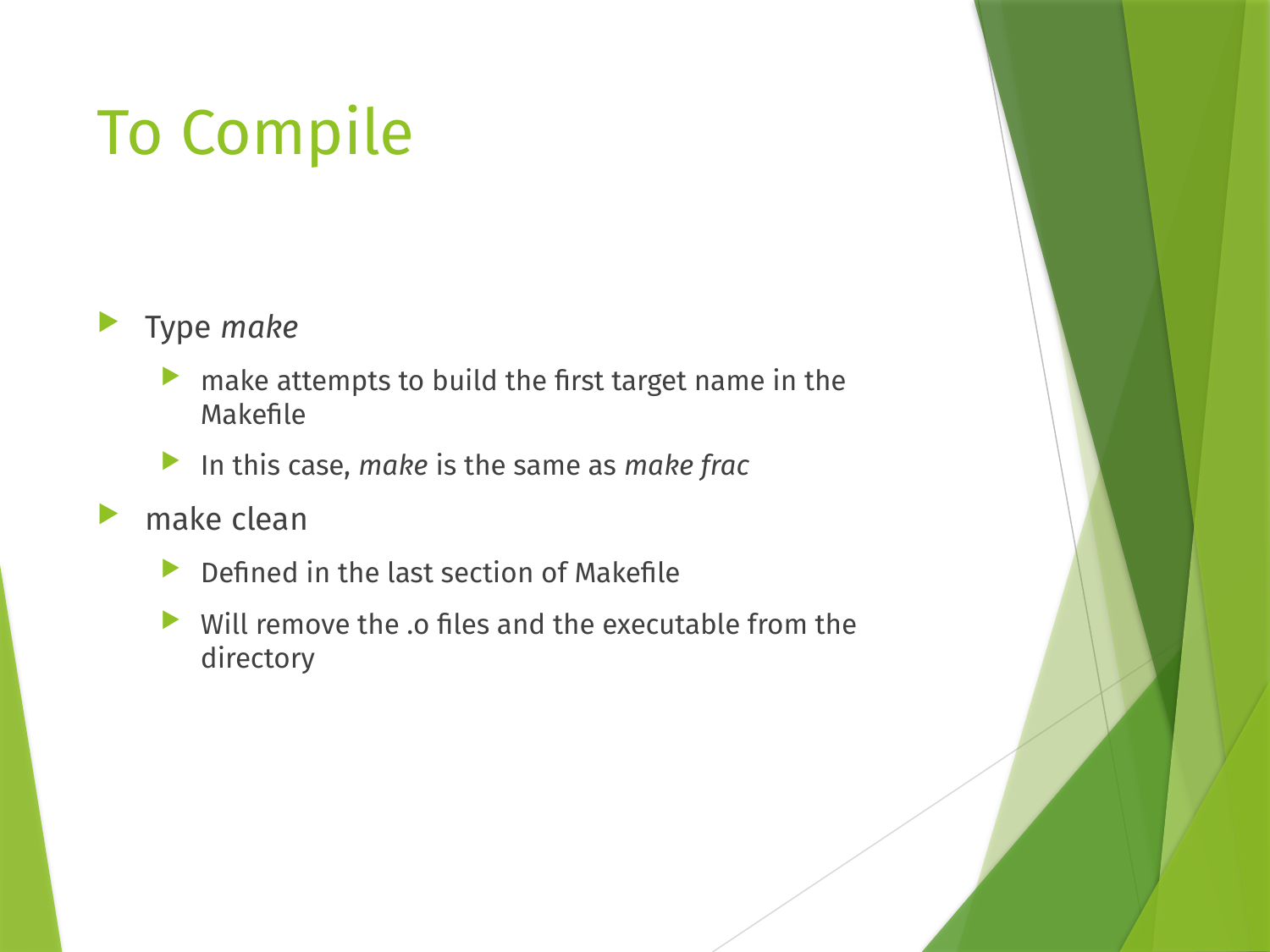

# To Compile
Type make
make attempts to build the first target name in the Makefile
In this case, make is the same as make frac
make clean
Defined in the last section of Makefile
Will remove the .o files and the executable from the directory